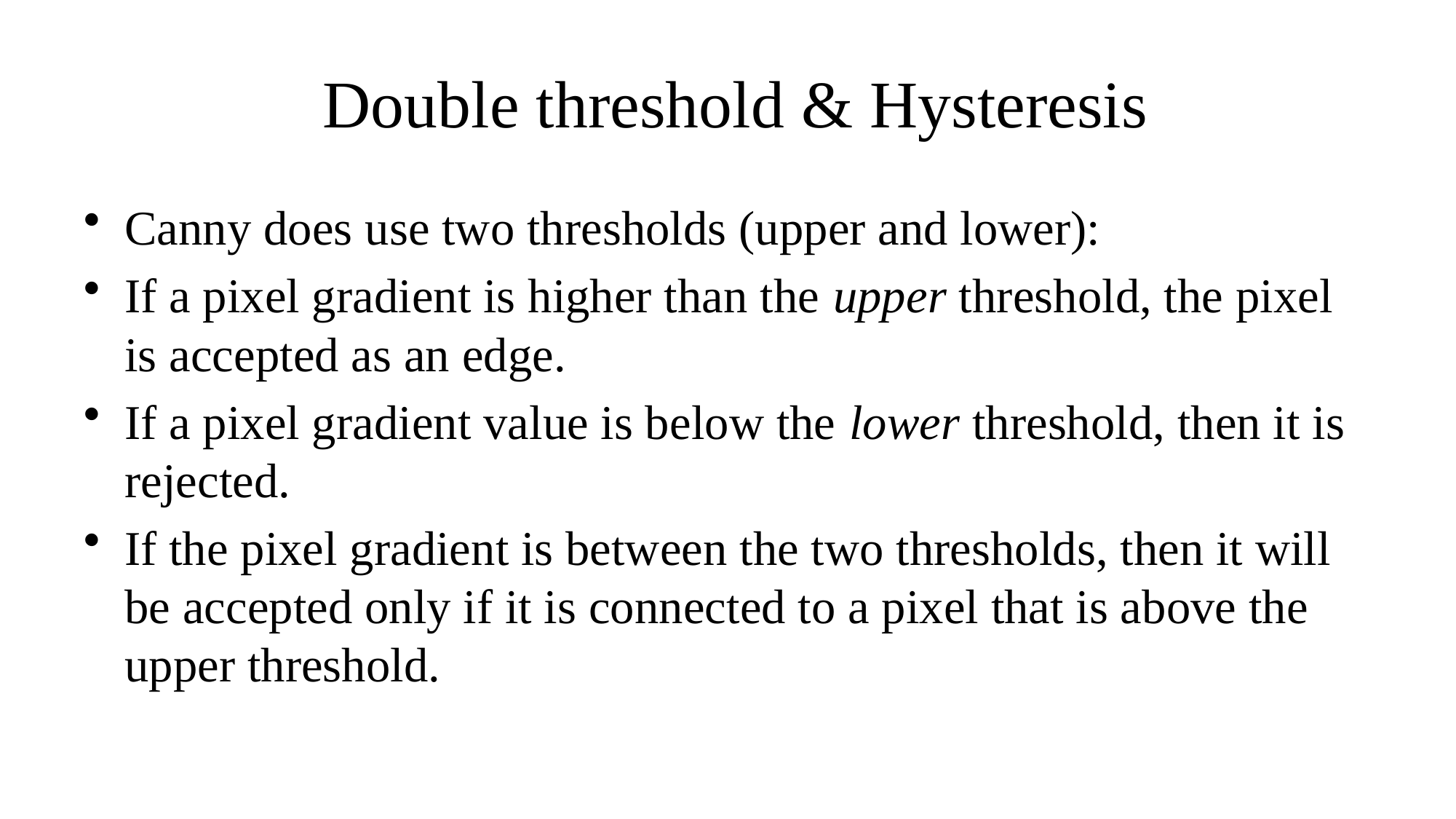

# Double threshold & Hysteresis
Canny does use two thresholds (upper and lower):
If a pixel gradient is higher than the upper threshold, the pixel is accepted as an edge.
If a pixel gradient value is below the lower threshold, then it is rejected.
If the pixel gradient is between the two thresholds, then it will be accepted only if it is connected to a pixel that is above the upper threshold.